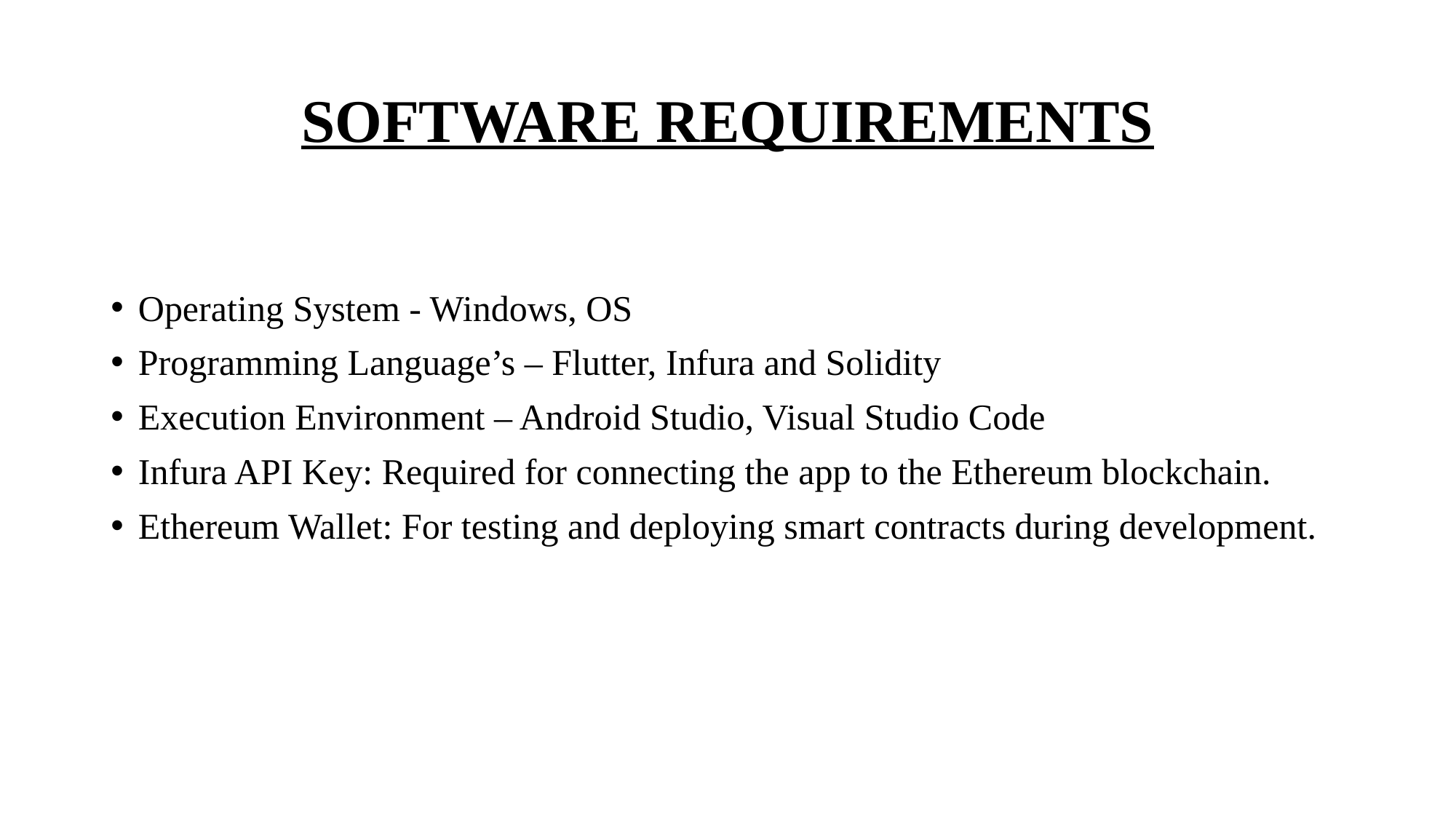

# SOFTWARE REQUIREMENTS

Operating System - Windows, OS
Programming Language’s – Flutter, Infura and Solidity
Execution Environment – Android Studio, Visual Studio Code
Infura API Key: Required for connecting the app to the Ethereum blockchain.
Ethereum Wallet: For testing and deploying smart contracts during development.